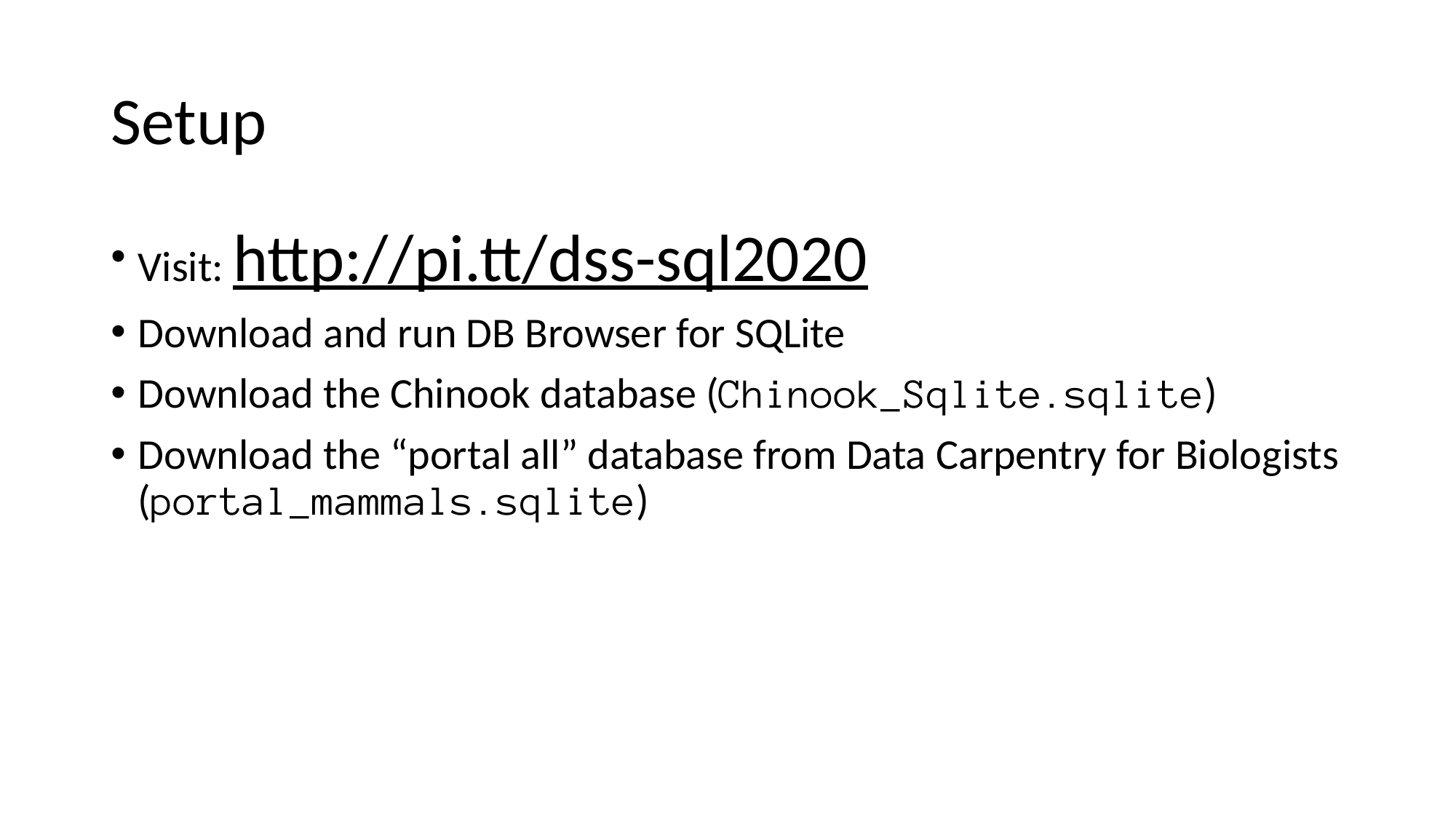

# Setup
Visit: http://pi.tt/dss-sql2020
Download and run DB Browser for SQLite
Download the Chinook database (Chinook_Sqlite.sqlite)
Download the “portal all” database from Data Carpentry for Biologists (portal_mammals.sqlite)